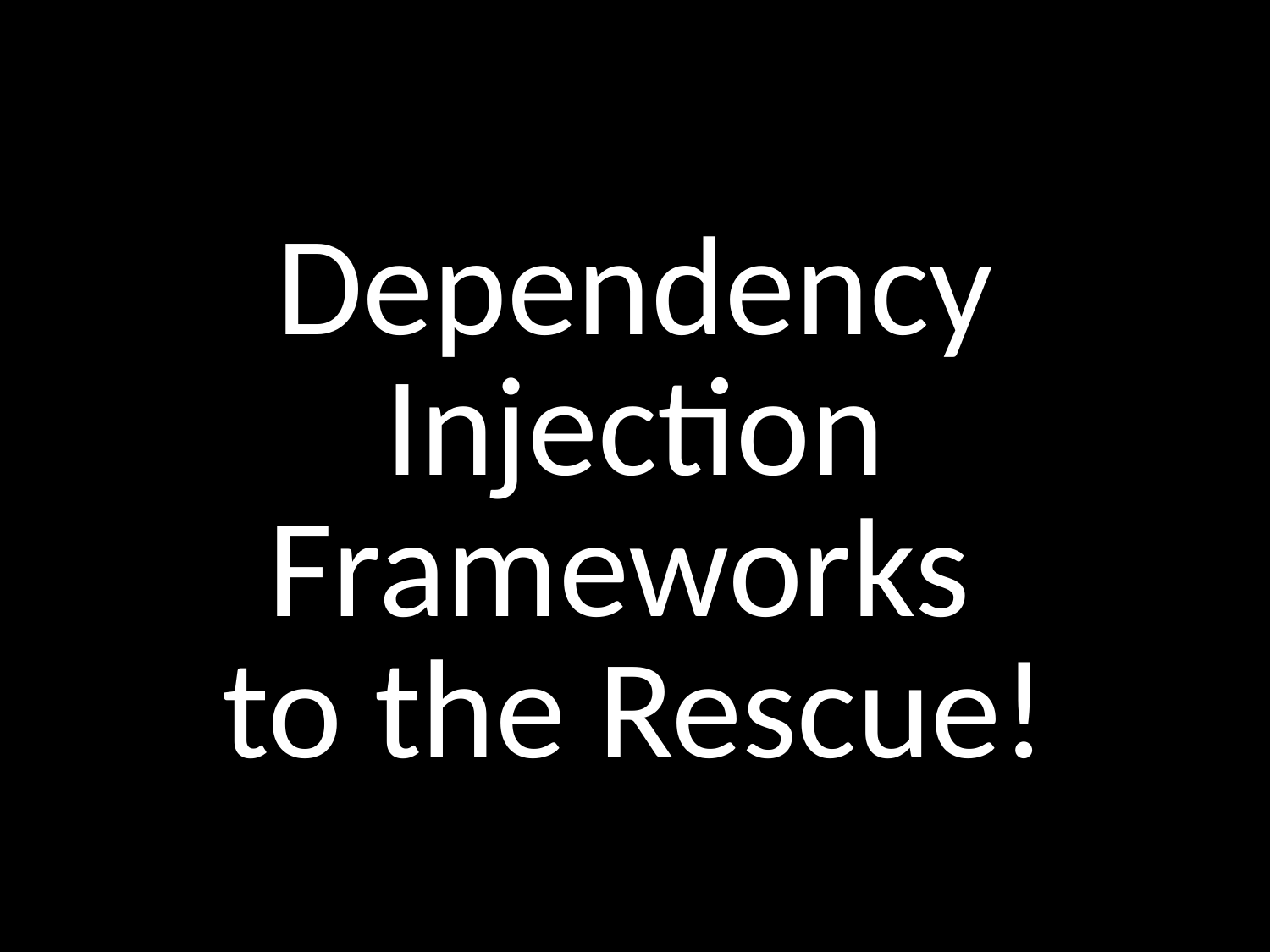

#
Dependency Injection Frameworks
to the Rescue!